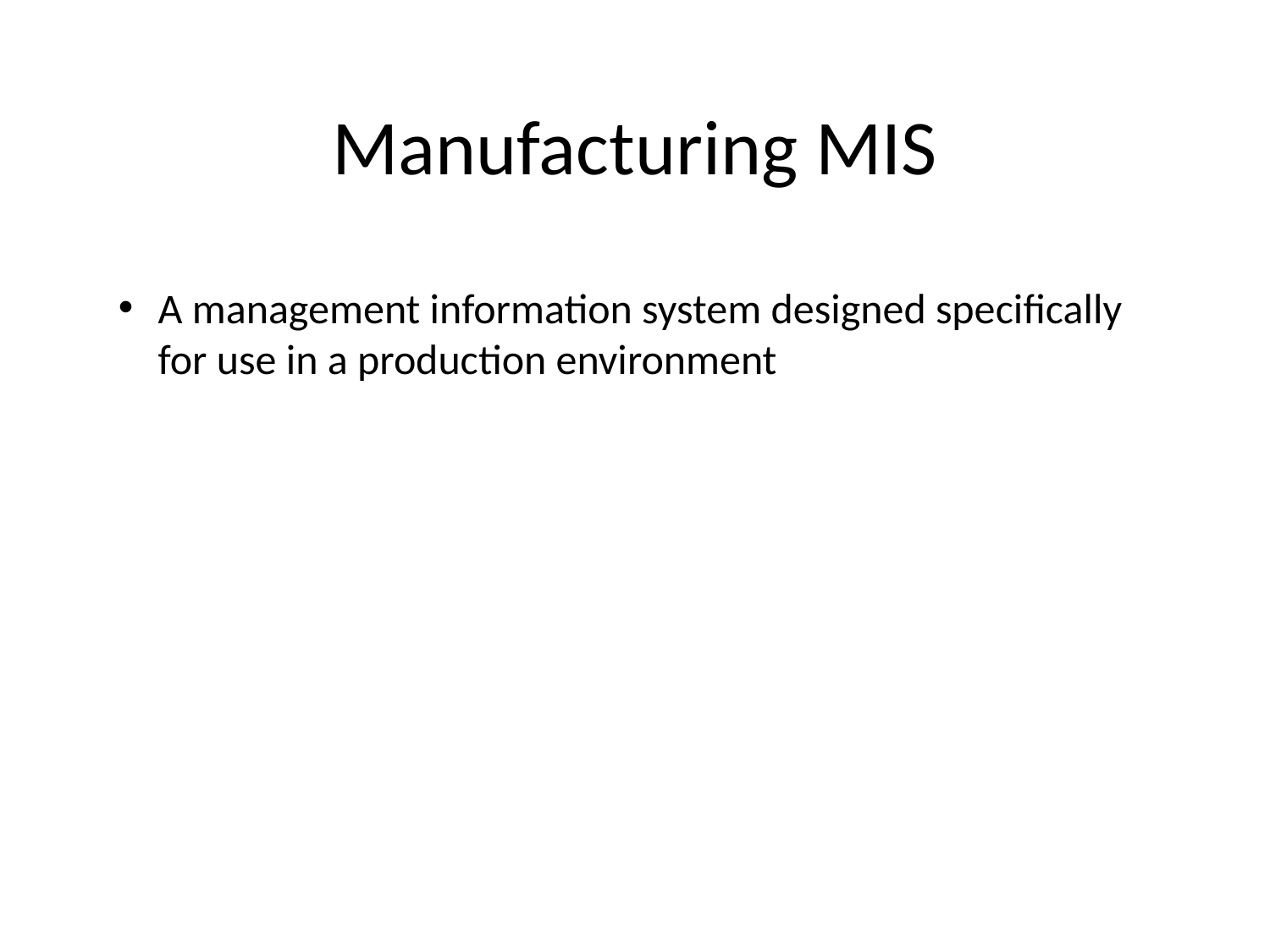

# Manufacturing MIS
A management information system designed specifically for use in a production environment